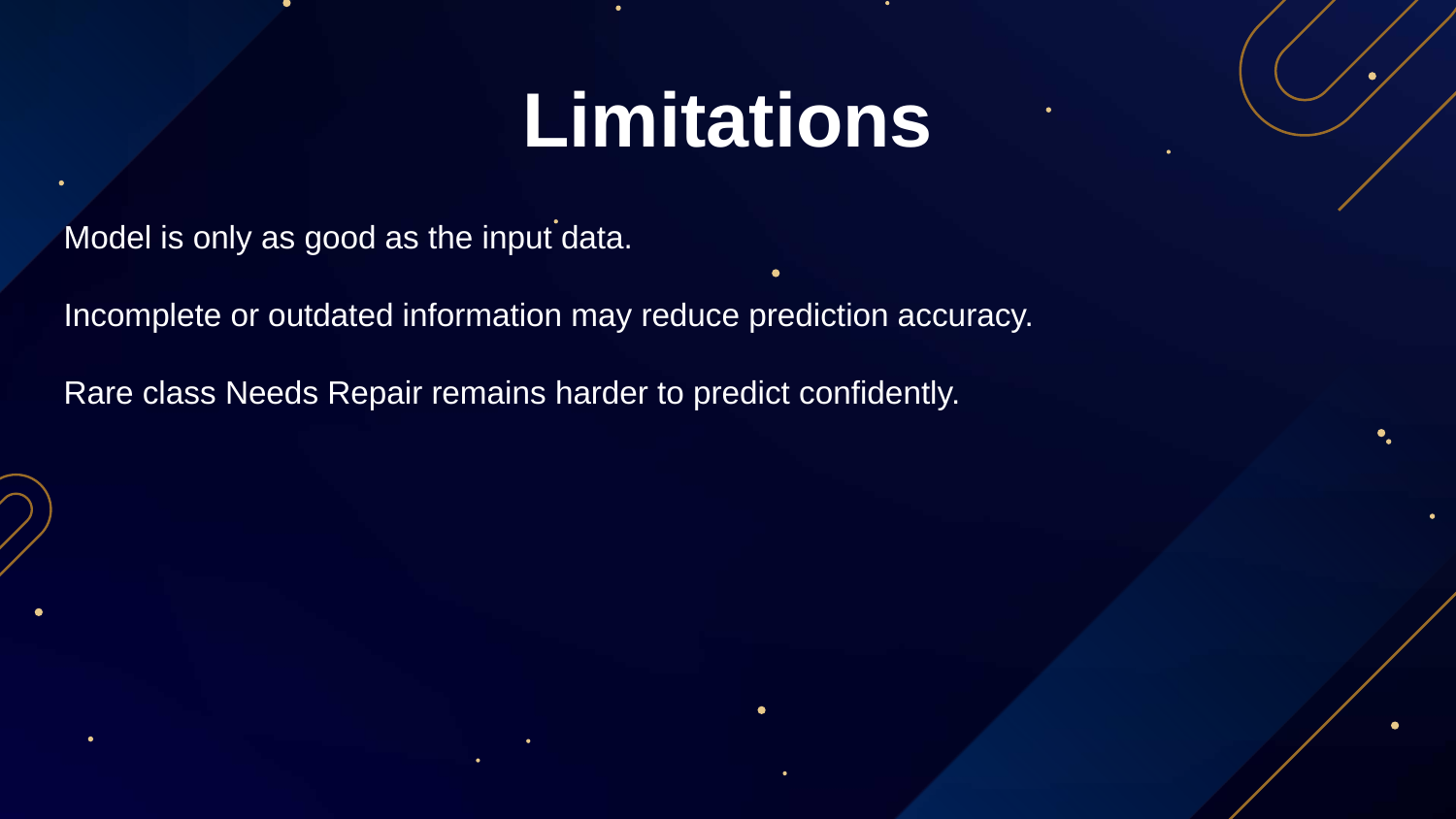

# Limitations
Model is only as good as the input data.

Incomplete or outdated information may reduce prediction accuracy.

Rare class Needs Repair remains harder to predict confidently.